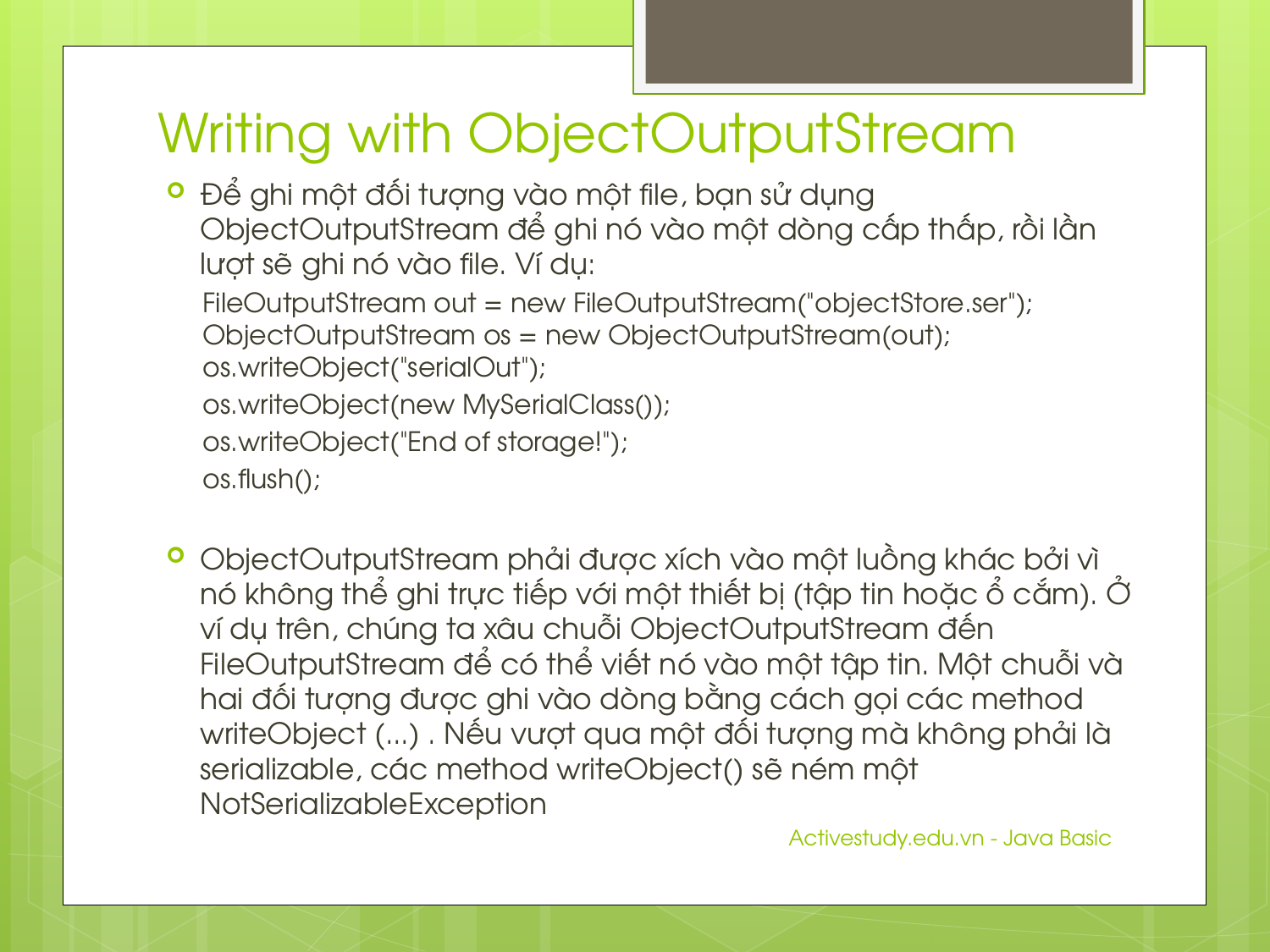

# Writing with ObjectOutputStream
Để ghi một đối tượng vào một file, bạn sử dụng ObjectOutputStream để ghi nó vào một dòng cấp thấp, rồi lần lượt sẽ ghi nó vào file. Ví dụ:
FileOutputStream out = new FileOutputStream("objectStore.ser"); ObjectOutputStream os = new ObjectOutputStream(out); os.writeObject("serialOut");
os.writeObject(new MySerialClass());
os.writeObject("End of storage!");
os.flush();

ObjectOutputStream phải được xích vào một luồng khác bởi vì nó không thể ghi trực tiếp với một thiết bị (tập tin hoặc ổ cắm). Ở ví dụ trên, chúng ta xâu chuỗi ObjectOutputStream đến FileOutputStream để có thể viết nó vào một tập tin. Một chuỗi và hai đối tượng được ghi vào dòng bằng cách gọi các method writeObject (...) . Nếu vượt qua một đối tượng mà không phải là serializable, các method writeObject() sẽ ném một NotSerializableException

Activestudy.edu.vn - Java Basic